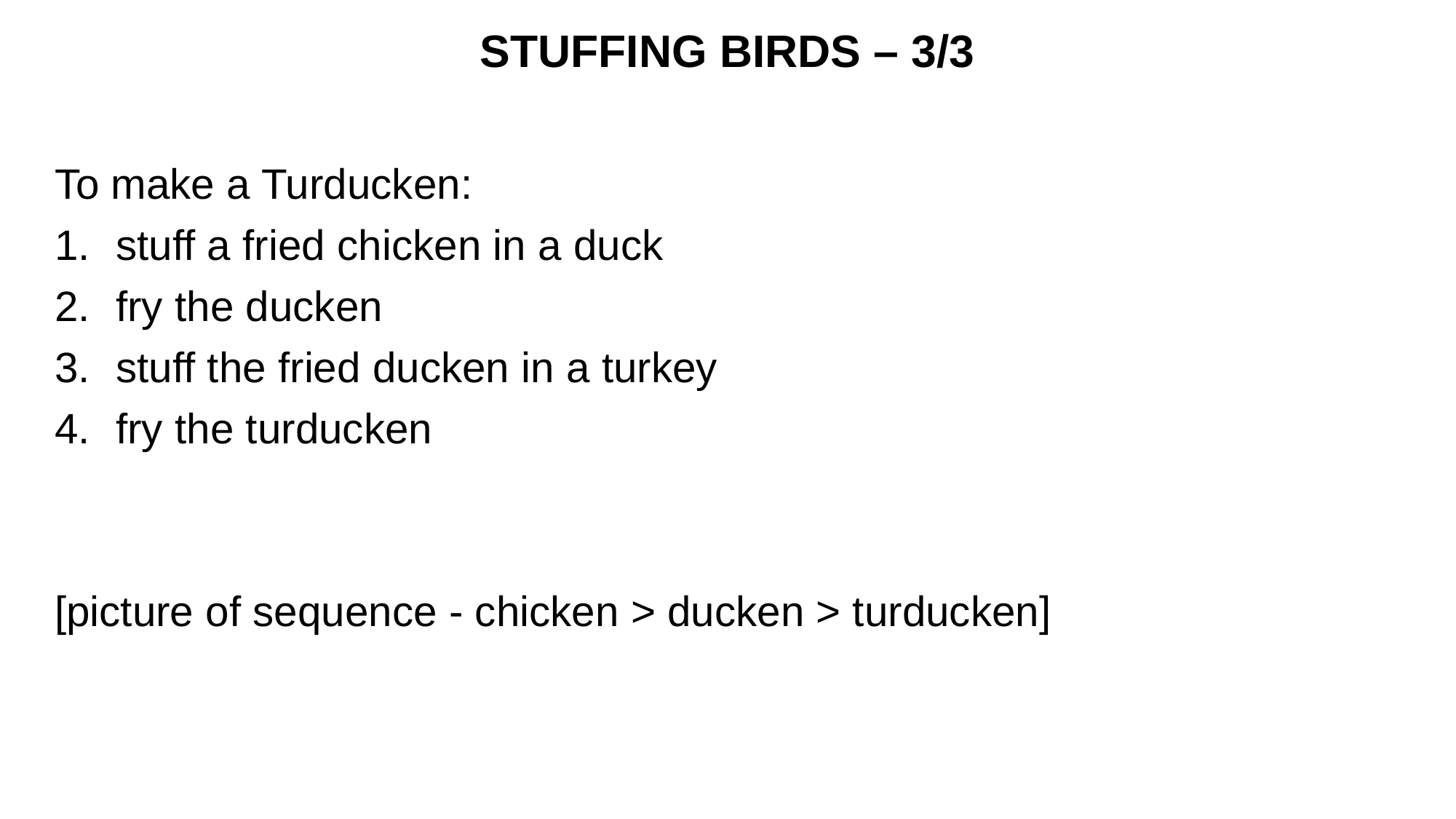

STUFFING BIRDS – 3/3
To make a Turducken:
stuff a fried chicken in a duck
fry the ducken
stuff the fried ducken in a turkey
fry the turducken

[picture of sequence - chicken > ducken > turducken]